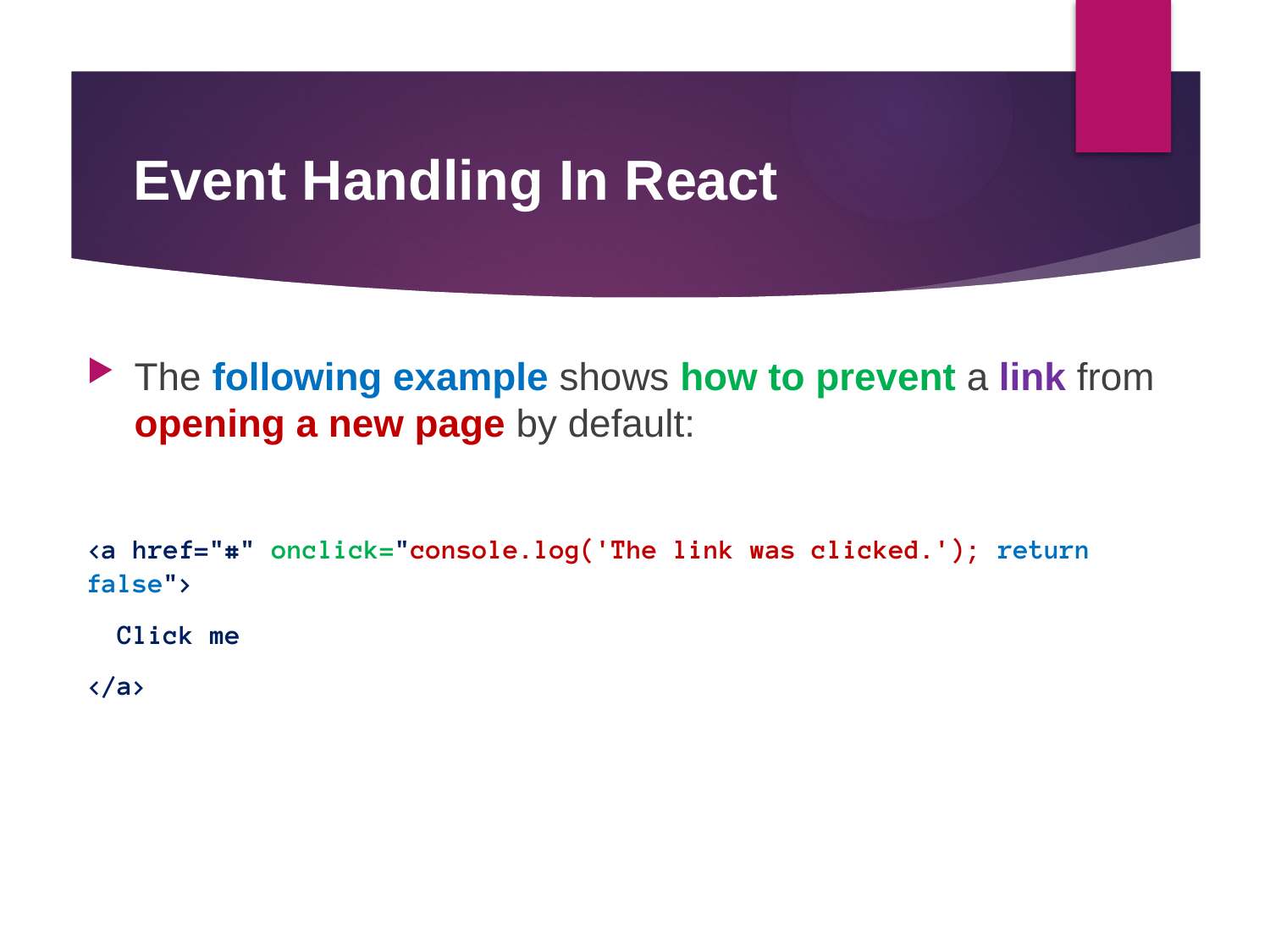

#
Event Handling In React
The following example shows how to prevent a link from opening a new page by default:

<a href="#" onclick="console.log('The link was clicked.'); return false">
  Click me
</a>